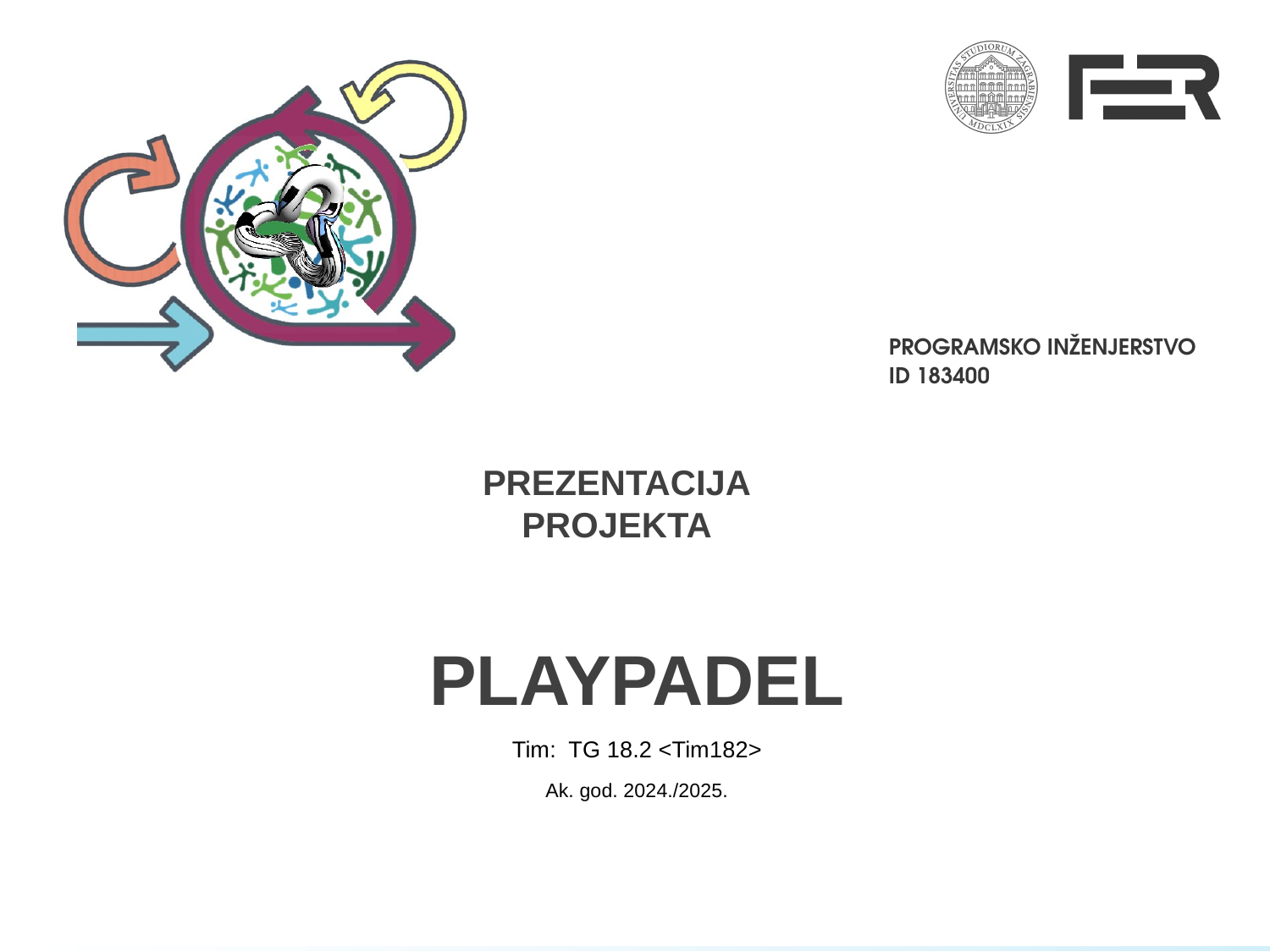

# Playpadel
Tim:  TG 18.2 <Tim182>
Ak. god. 2024./2025.